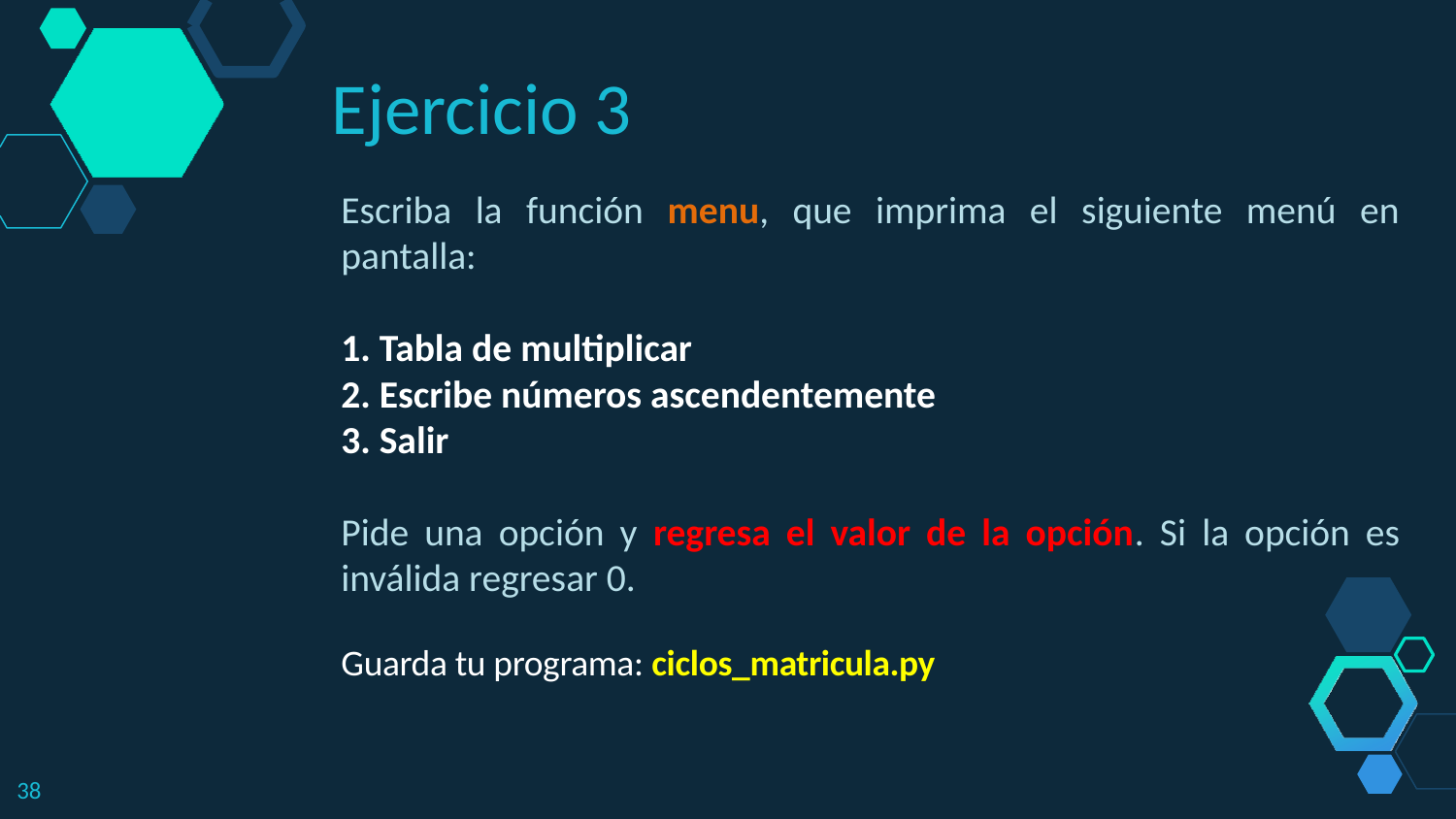

# Ejercicio 3

Escriba la función menu, que imprima el siguiente menú en pantalla:

1. Tabla de multiplicar
2. Escribe números ascendentemente
3. Salir

Pide una opción y regresa el valor de la opción. Si la opción es inválida regresar 0.

Guarda tu programa: ciclos_matricula.py

38